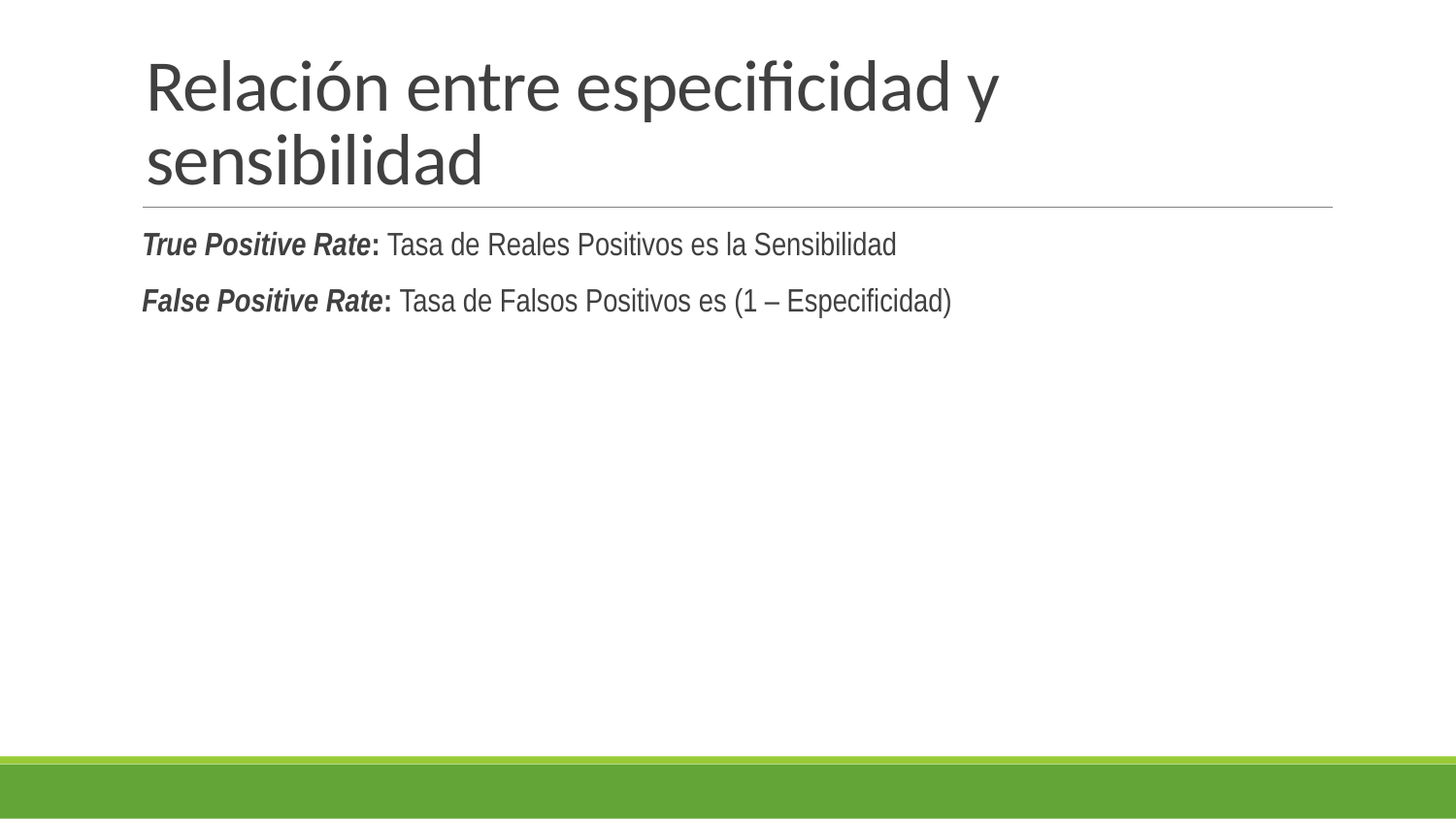

# Relación entre especificidad y sensibilidad
True Positive Rate: Tasa de Reales Positivos es la Sensibilidad
False Positive Rate: Tasa de Falsos Positivos es (1 – Especificidad)